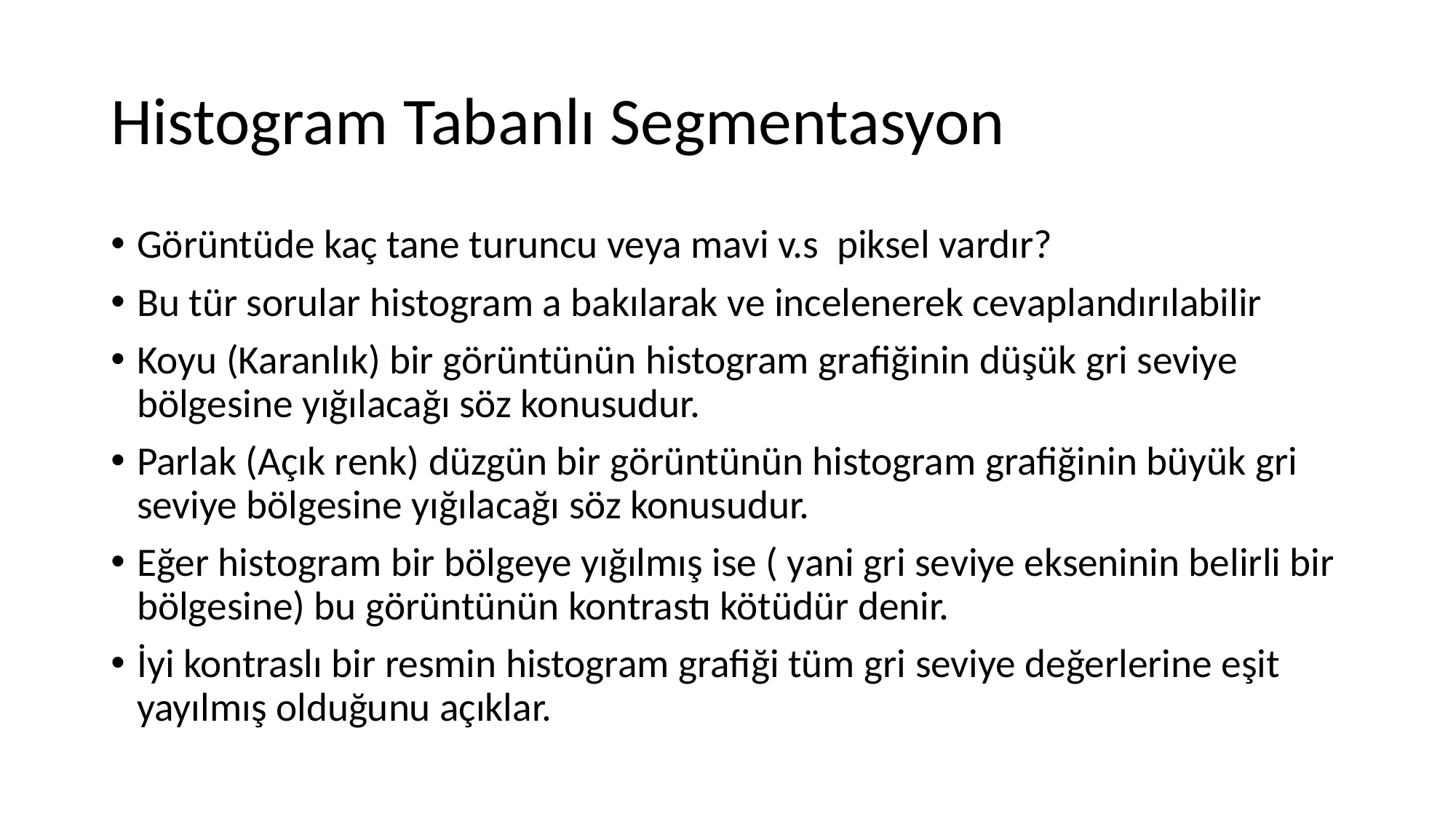

# Histogram Tabanlı Segmentasyon
Görüntüde kaç tane turuncu veya mavi v.s  piksel vardır?
Bu tür sorular histogram a bakılarak ve incelenerek cevaplandırılabilir
Koyu (Karanlık) bir görüntünün histogram grafiğinin düşük gri seviye bölgesine yığılacağı söz konusudur.
Parlak (Açık renk) düzgün bir görüntünün histogram grafiğinin büyük gri seviye bölgesine yığılacağı söz konusudur.
Eğer histogram bir bölgeye yığılmış ise ( yani gri seviye ekseninin belirli bir bölgesine) bu görüntünün kontrastı kötüdür denir.
İyi kontraslı bir resmin histogram grafiği tüm gri seviye değerlerine eşit yayılmış olduğunu açıklar.